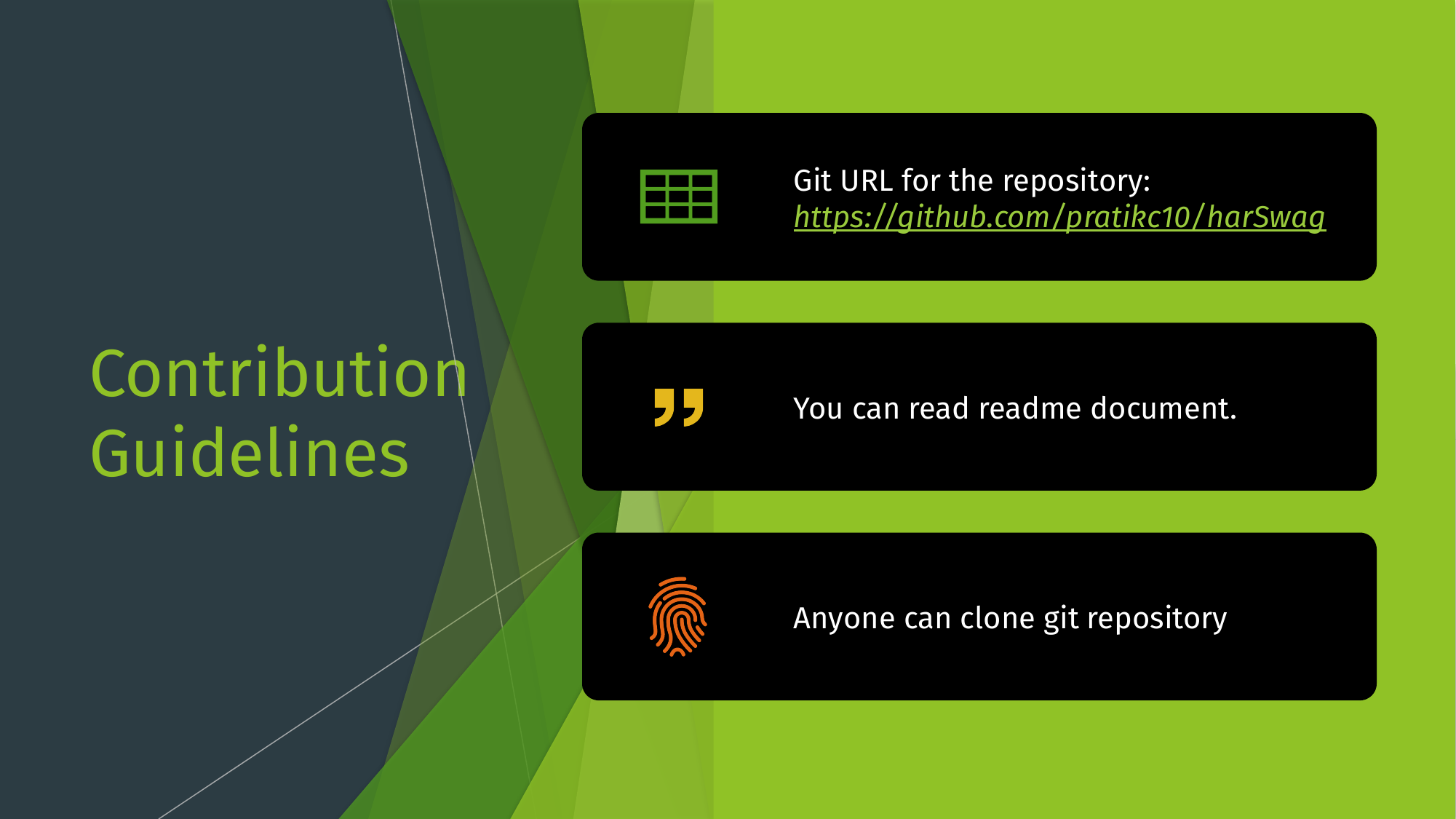

Git URL for the repository: https://github.com/pratikc10/harSwag
You can read readme document.
Anyone can clone git repository
# Contribution Guidelines